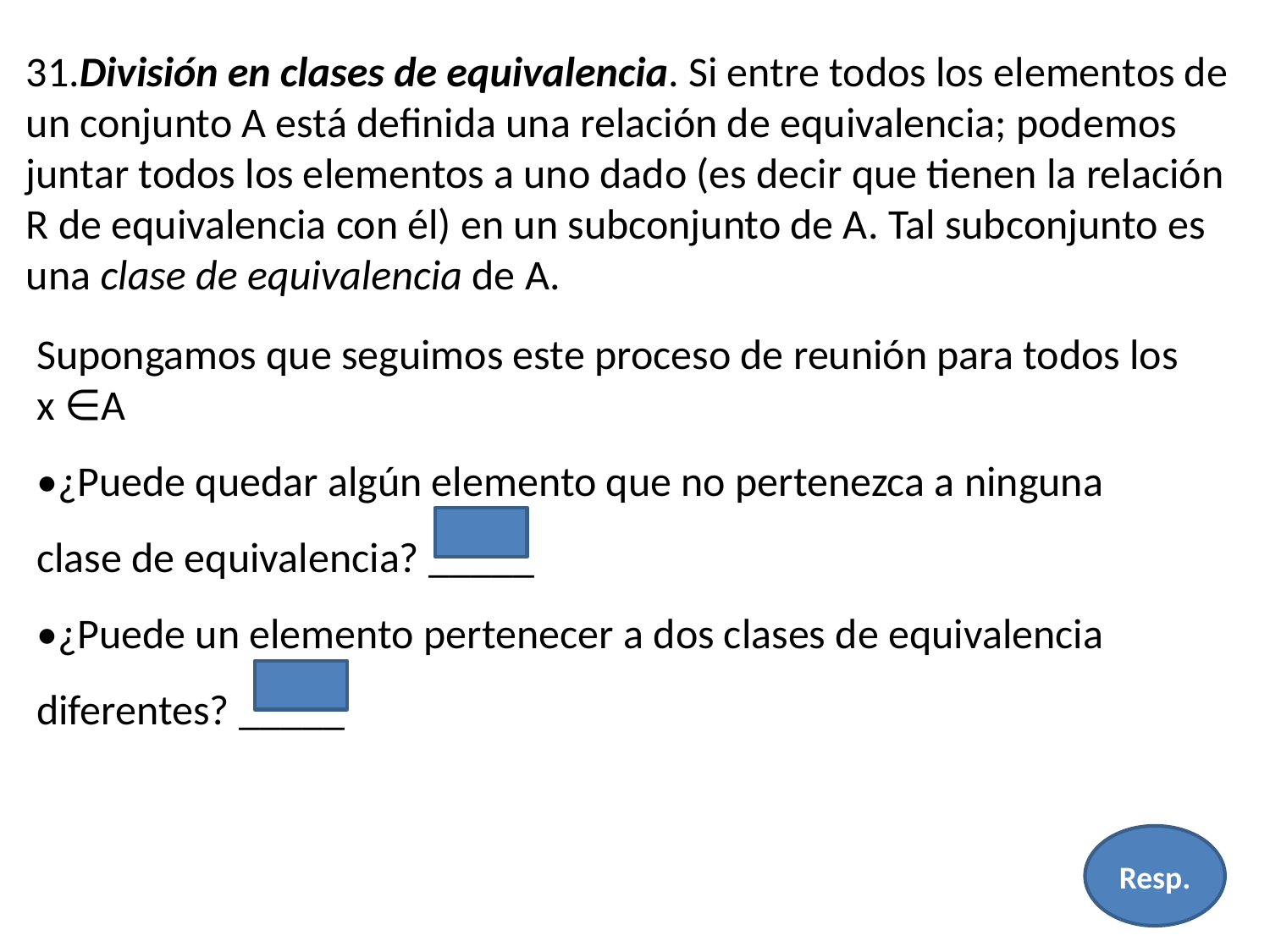

# 31.División en clases de equivalencia. Si entre todos los elementos de un conjunto A está definida una relación de equivalencia; podemos juntar todos los elementos a uno dado (es decir que tienen la relación R de equivalencia con él) en un subconjunto de A. Tal subconjunto es una clase de equivalencia de A.
Supongamos que seguimos este proceso de reunión para todos los x ∈A
•¿Puede quedar algún elemento que no pertenezca a ninguna clase de equivalencia? _____
•¿Puede un elemento pertenecer a dos clases de equivalencia diferentes? _____

Resp.